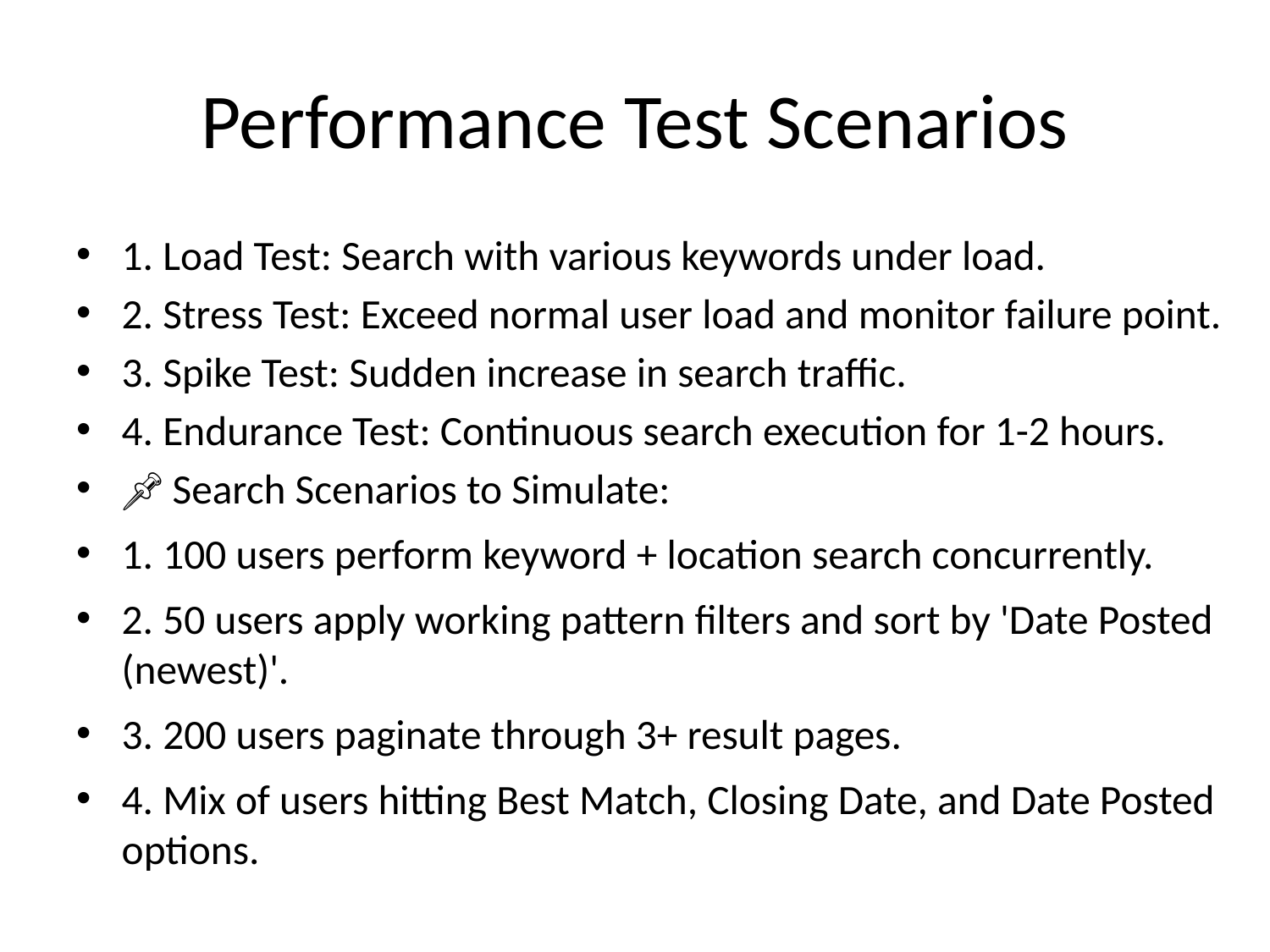

# Performance Test Scenarios
1. Load Test: Search with various keywords under load.
2. Stress Test: Exceed normal user load and monitor failure point.
3. Spike Test: Sudden increase in search traffic.
4. Endurance Test: Continuous search execution for 1-2 hours.
📌 Search Scenarios to Simulate:
1. 100 users perform keyword + location search concurrently.
2. 50 users apply working pattern filters and sort by 'Date Posted (newest)'.
3. 200 users paginate through 3+ result pages.
4. Mix of users hitting Best Match, Closing Date, and Date Posted options.